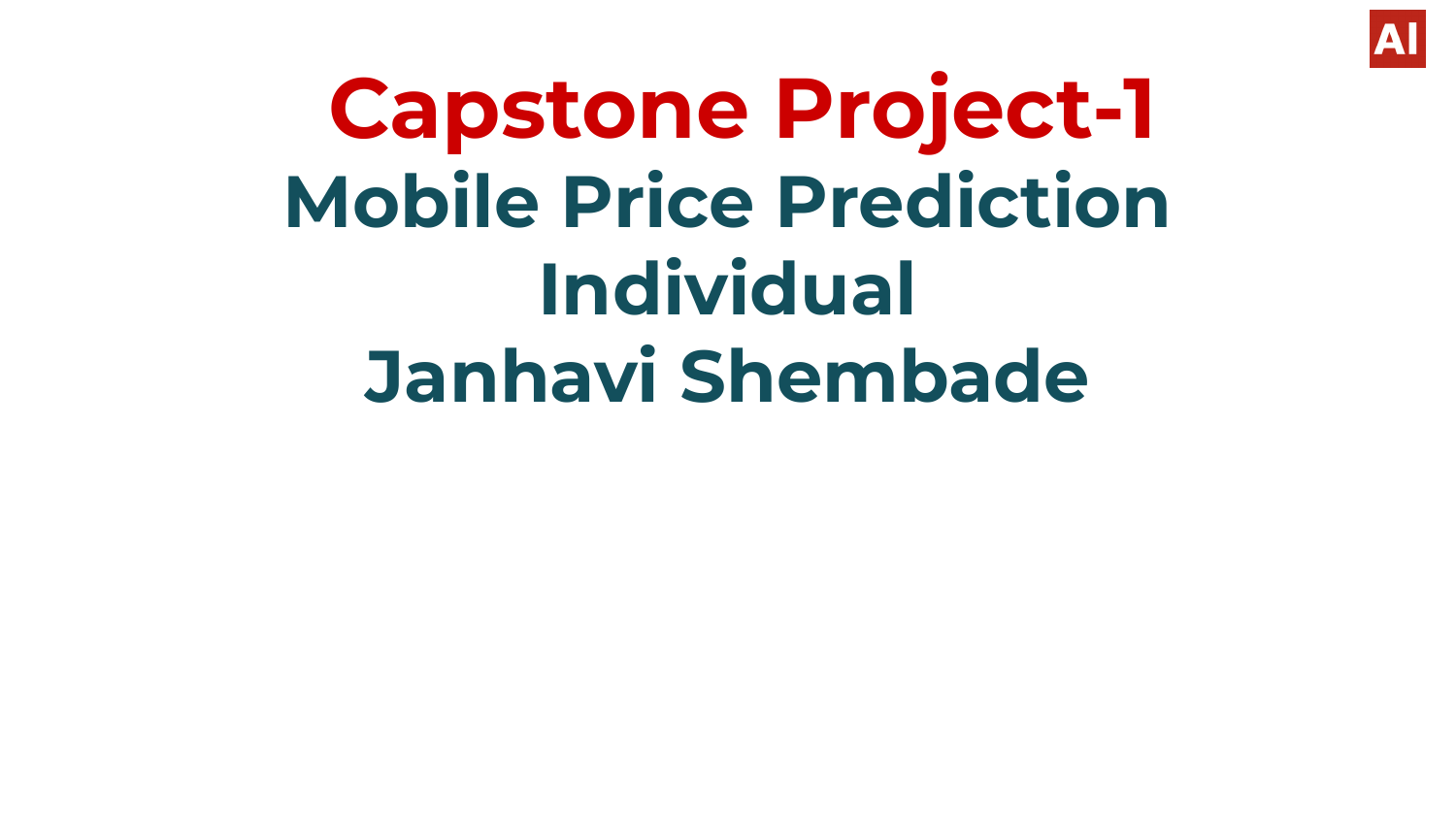

# Capstone Project-1
Mobile Price Prediction
Individual
Janhavi Shembade